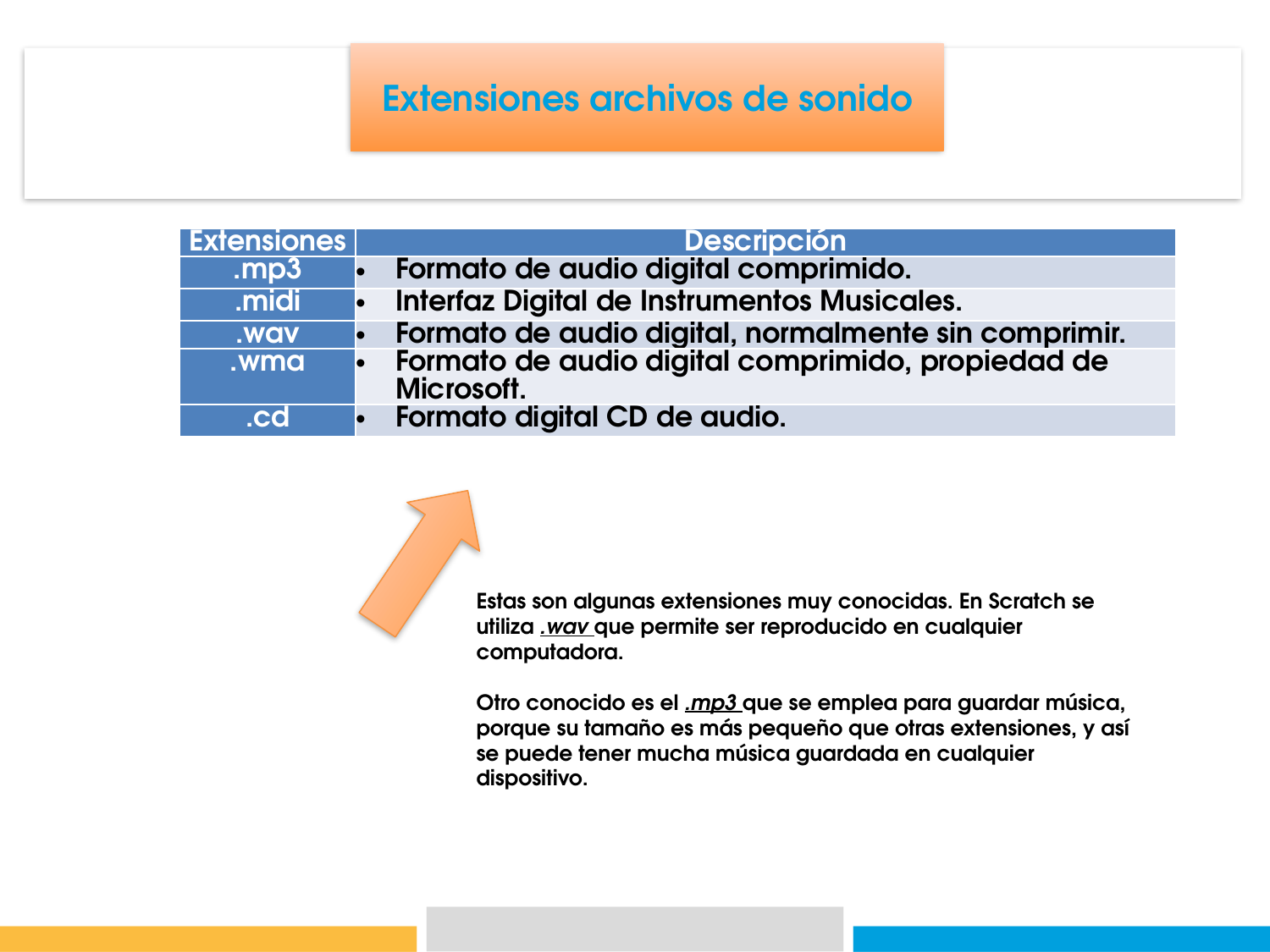

# Extensiones archivos de sonido
| Extensiones | Descripción |
| --- | --- |
| .mp3 | Formato de audio digital comprimido. |
| .midi | Interfaz Digital de Instrumentos Musicales. |
| .wav | Formato de audio digital, normalmente sin comprimir. |
| .wma | Formato de audio digital comprimido, propiedad de Microsoft. |
| .cd | Formato digital CD de audio. |

Estas son algunas extensiones muy conocidas. En Scratch se utiliza .wav que permite ser reproducido en cualquier computadora.

Otro conocido es el .mp3 que se emplea para guardar música, porque su tamaño es más pequeño que otras extensiones, y así se puede tener mucha música guardada en cualquier dispositivo.